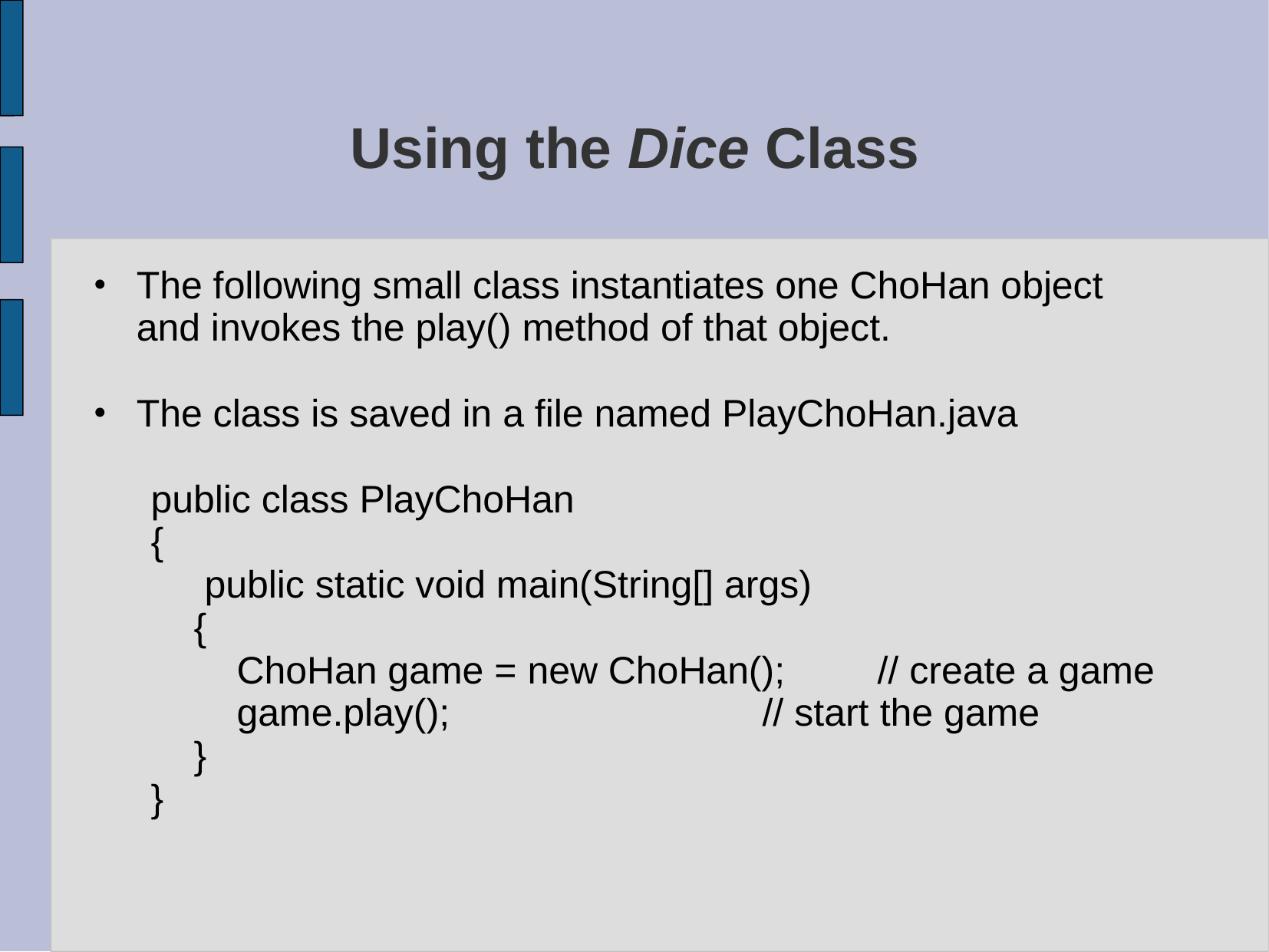

# Using the Dice Class
The following small class instantiates one ChoHan object and invokes the play() method of that object.

The class is saved in a file named PlayChoHan.java
public class PlayChoHan
{
     public static void main(String[] args)
    {
        ChoHan game = new ChoHan(); 	// create a game
        game.play(); 			// start the game
    }
}